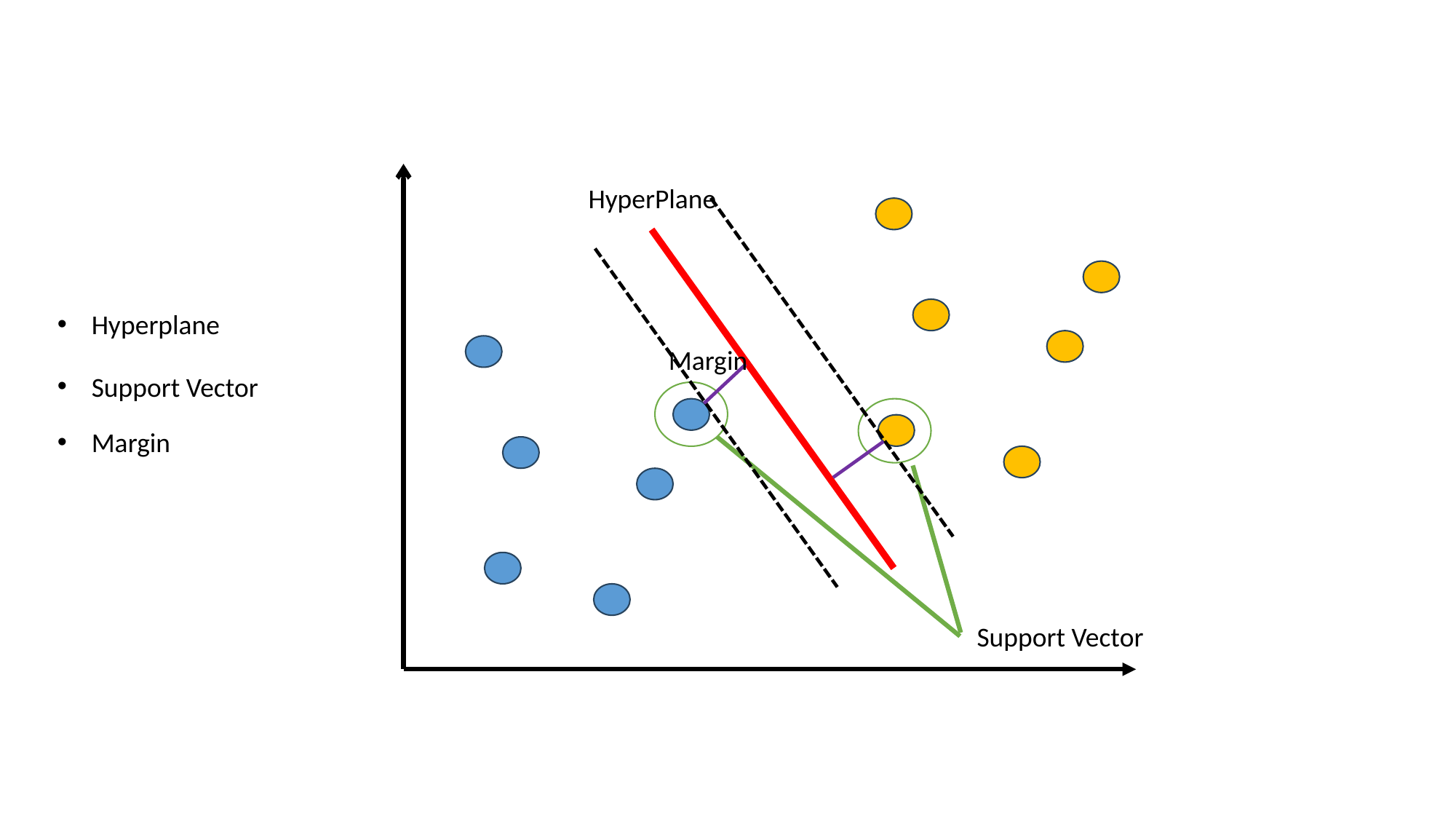

HyperPlane

Hyperplane

Margin
Support Vector

Margin

Support Vector